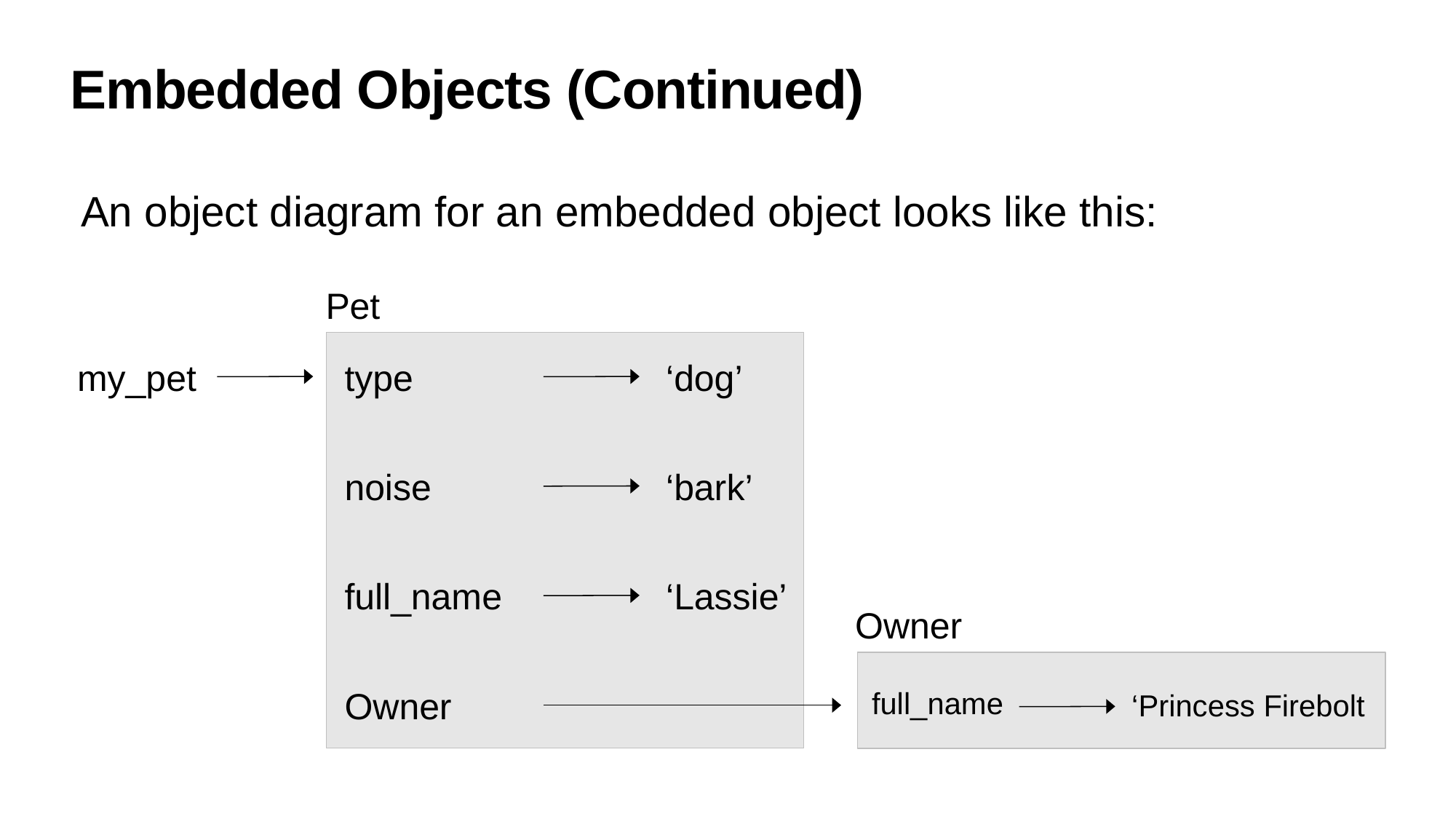

# Embedded Objects (Continued)
An object diagram for an embedded object looks like this:
Pet

my_pet
type
‘dog’
noise
‘bark’
full_name
‘Lassie’
Owner

full_name
Owner
‘Princess Firebolt